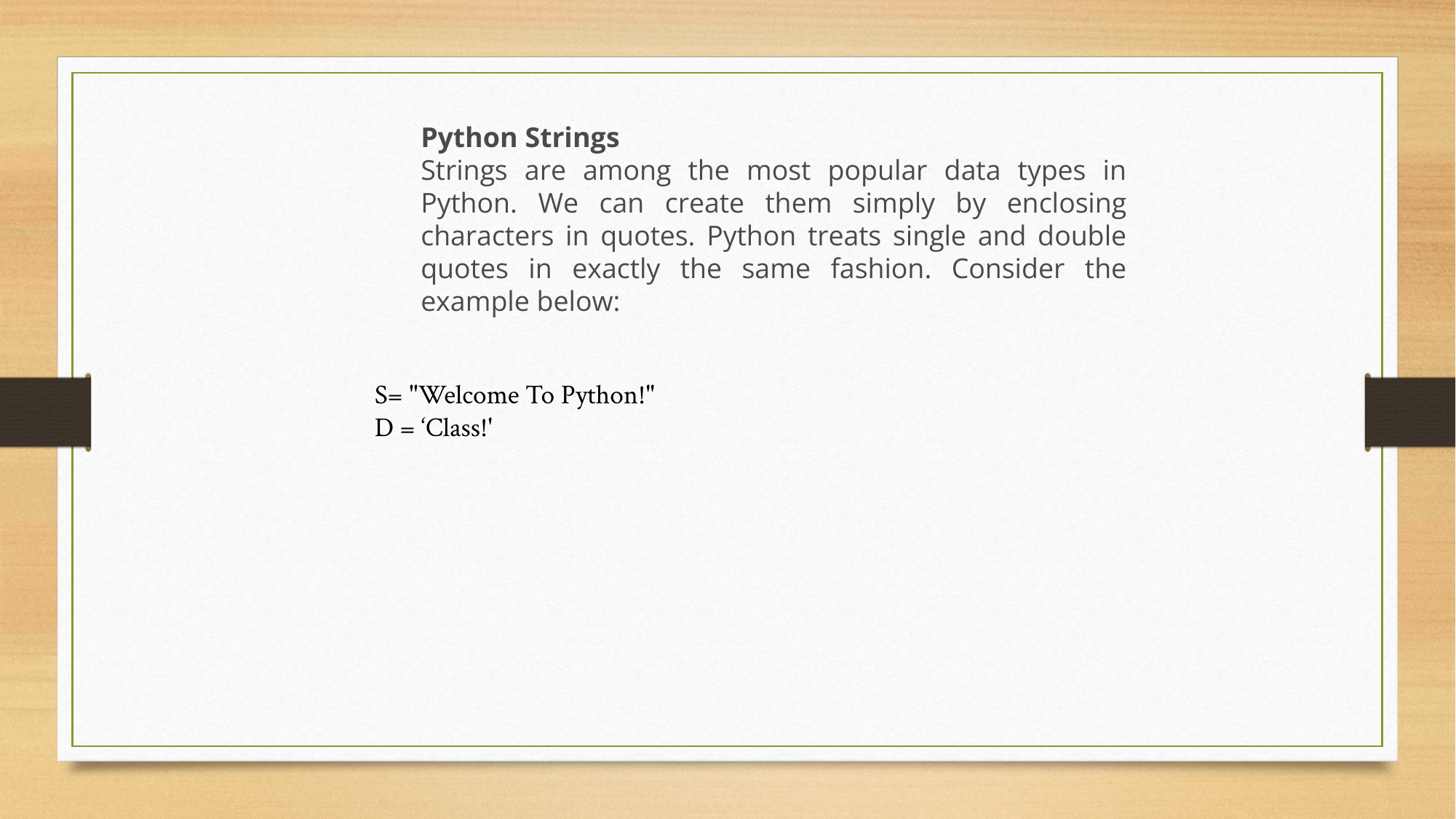

Python Strings
Strings are among the most popular data types in Python. We can create them simply by enclosing characters in quotes. Python treats single and double quotes in exactly the same fashion. Consider the example below:
S= "Welcome To Python!"
D = ‘Class!'